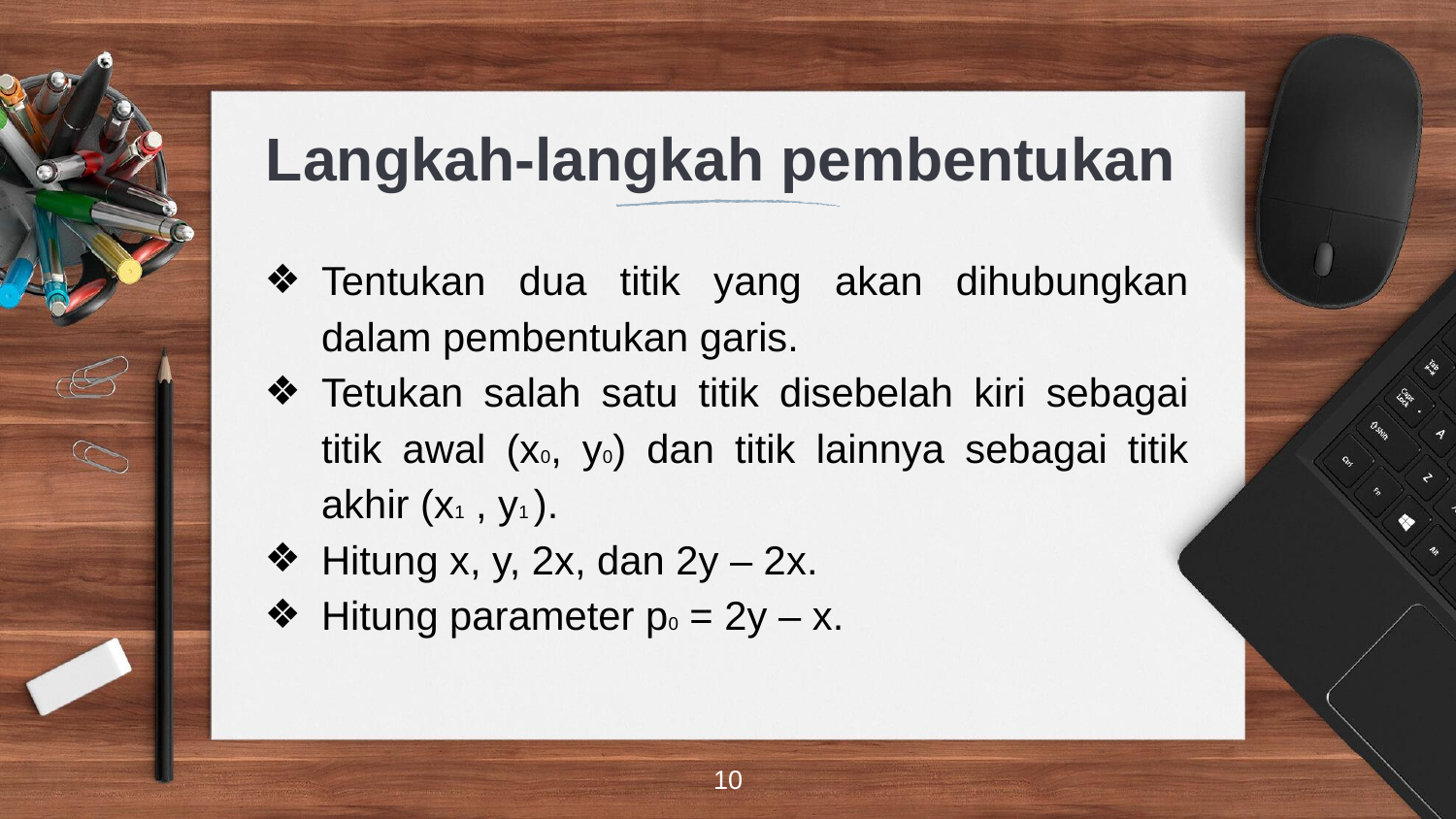

# Langkah-langkah pembentukan
Tentukan dua titik yang akan dihubungkan dalam pembentukan garis.
Tetukan salah satu titik disebelah kiri sebagai titik awal (x0, y0) dan titik lainnya sebagai titik akhir (x1 , y1 ).
Hitung x, y, 2x, dan 2y – 2x.
Hitung parameter p0 = 2y – x.

10